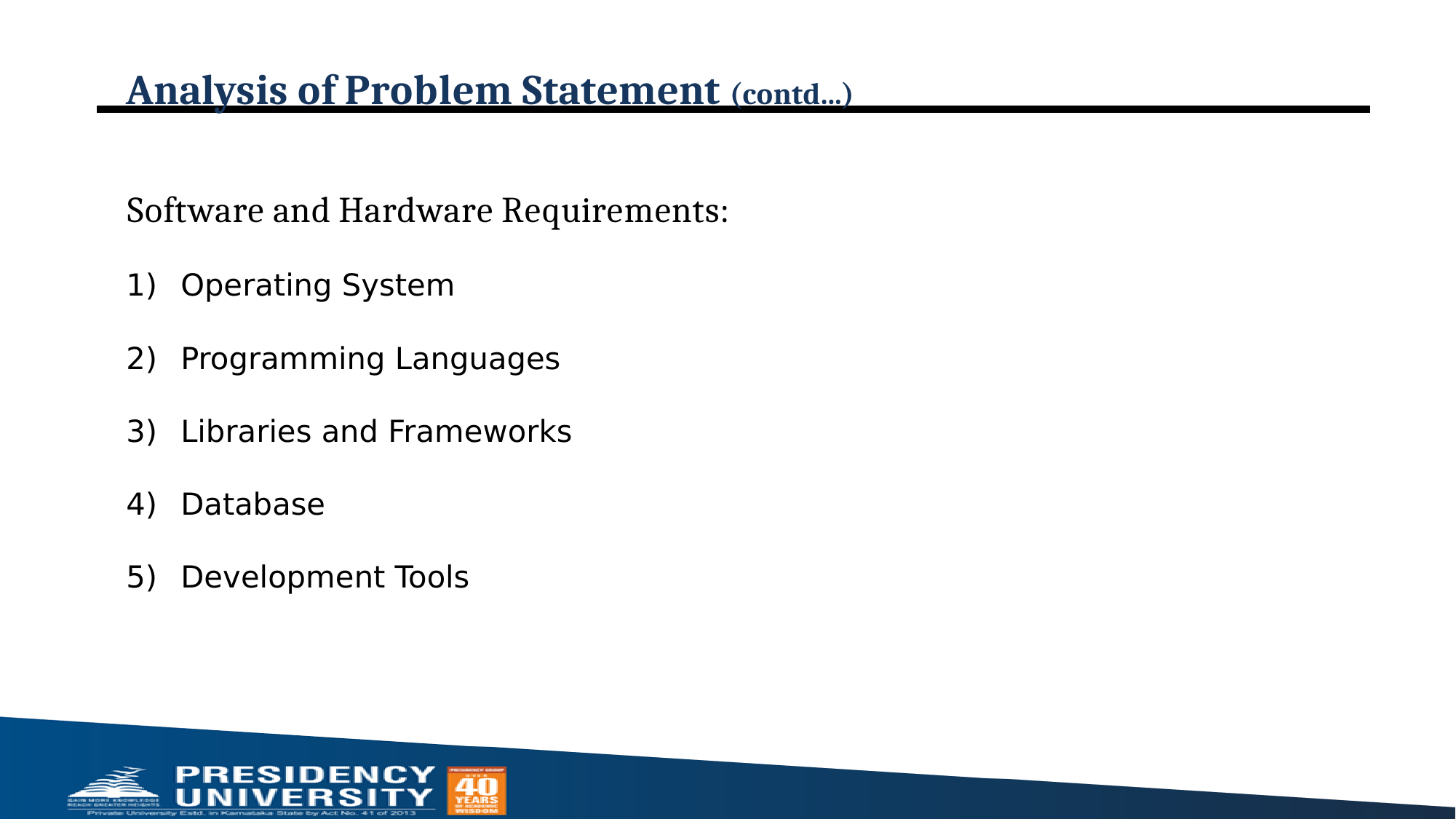

# Analysis of Problem Statement (contd...)
Software and Hardware Requirements:
Operating System
Programming Languages
Libraries and Frameworks
Database
Development Tools